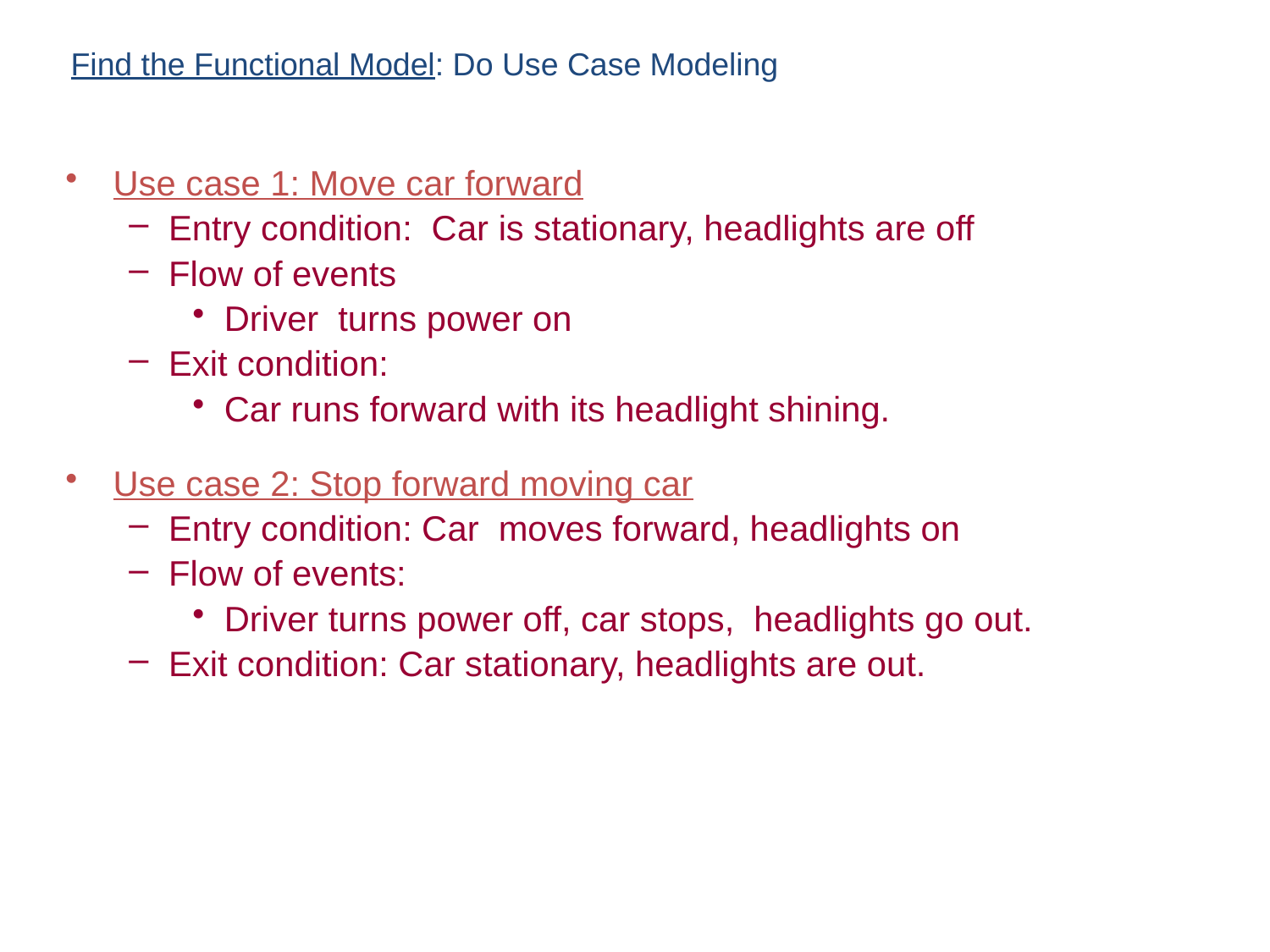

Find the Functional Model: Do Use Case Modeling

Use case 1: Move car forward
Entry condition:  Car is stationary, headlights are off
Flow of events
Driver  turns power on
Exit condition:
Car runs forward with its headlight shining.

Use case 2: Stop forward moving car
Entry condition: Car  moves forward, headlights on
Flow of events:
Driver turns power off, car stops,  headlights go out.
Exit condition: Car stationary, headlights are out.